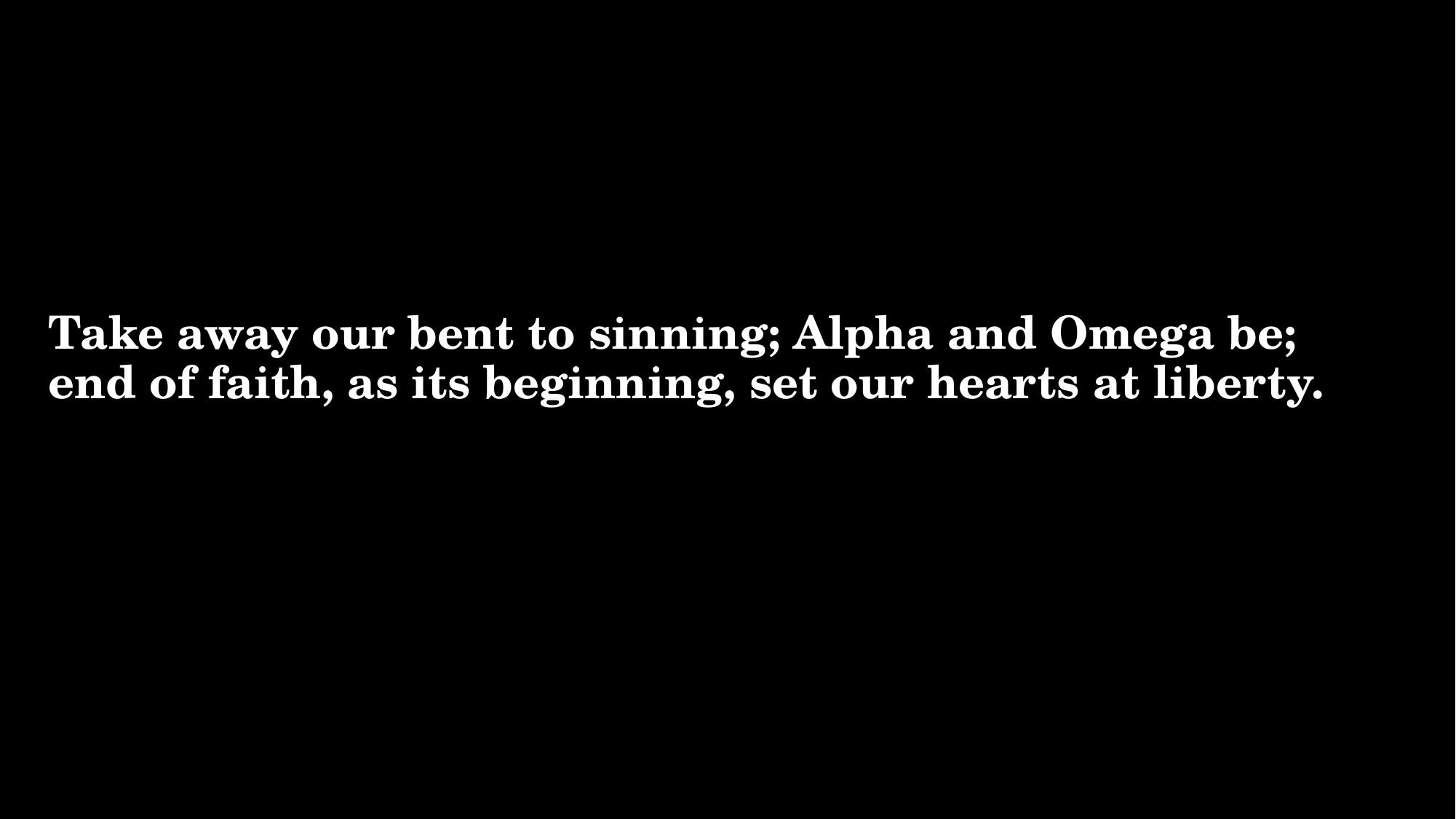

# Take away our bent to sinning; Alpha and Omega be; end of faith, as its beginning, set our hearts at liberty.